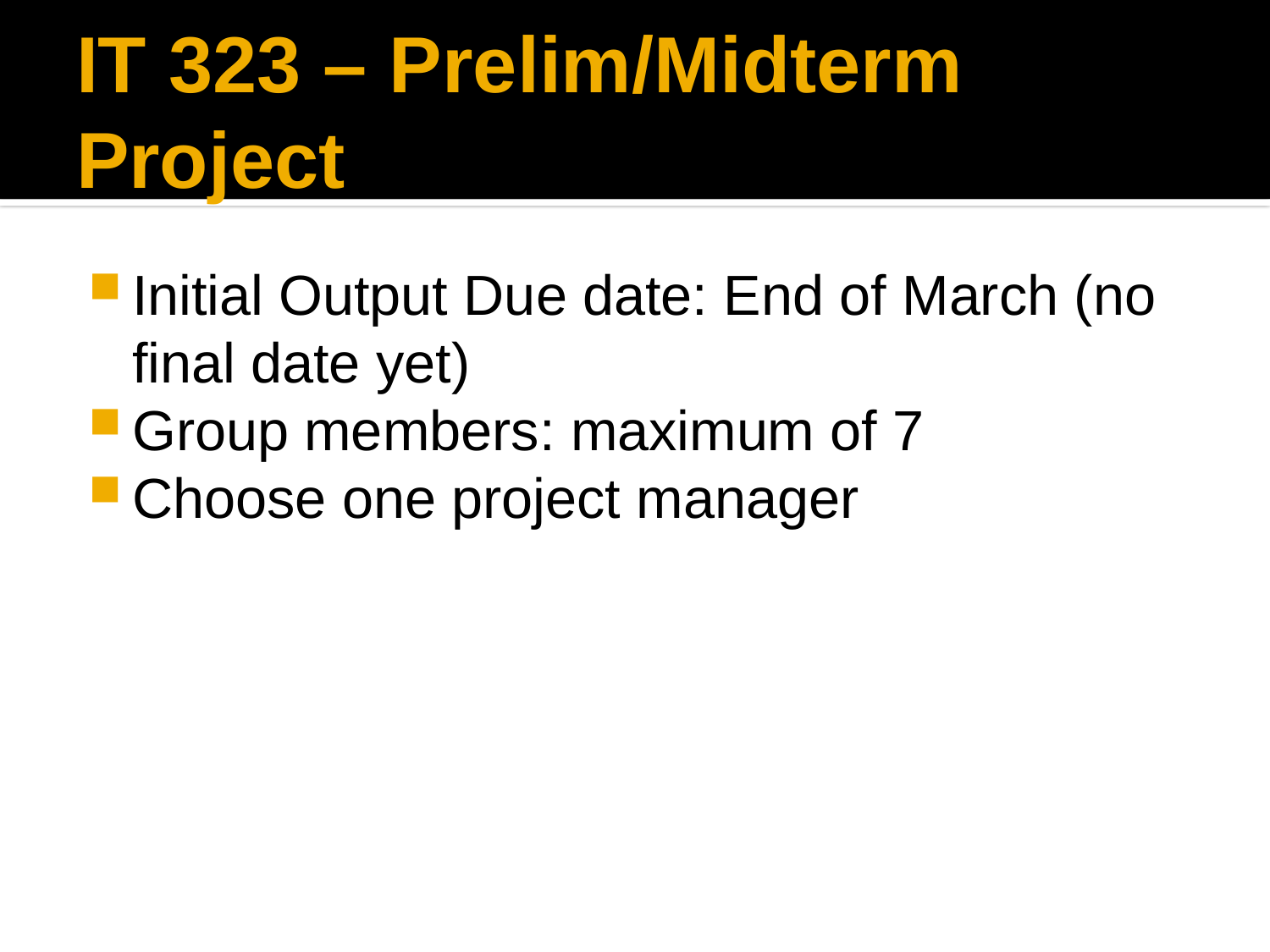

# IT 323 – Prelim/Midterm Project
Initial Output Due date: End of March (no final date yet)
Group members: maximum of 7
Choose one project manager